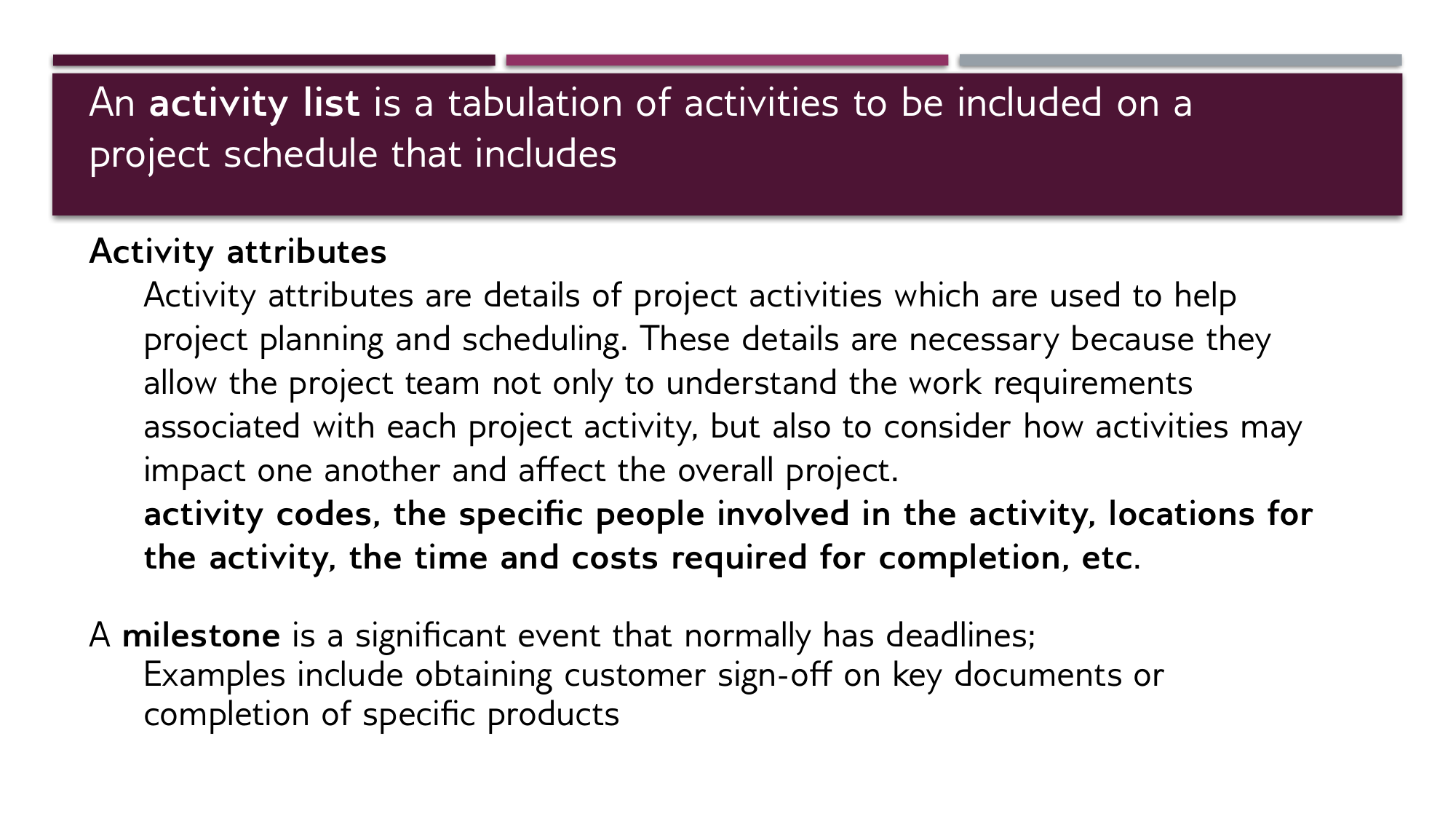

An activity list is a tabulation of activities to be included on a project schedule that includes

Activity attributes
Activity attributes are details of project activities which are used to help project planning and scheduling. These details are necessary because they allow the project team not only to understand the work requirements associated with each project activity, but also to consider how activities may impact one another and affect the overall project.
activity codes, the specific people involved in the activity, locations for the activity, the time and costs required for completion, etc.

A milestone is a significant event that normally has deadlines;
Examples include obtaining customer sign-off on key documents or completion of specific products
#